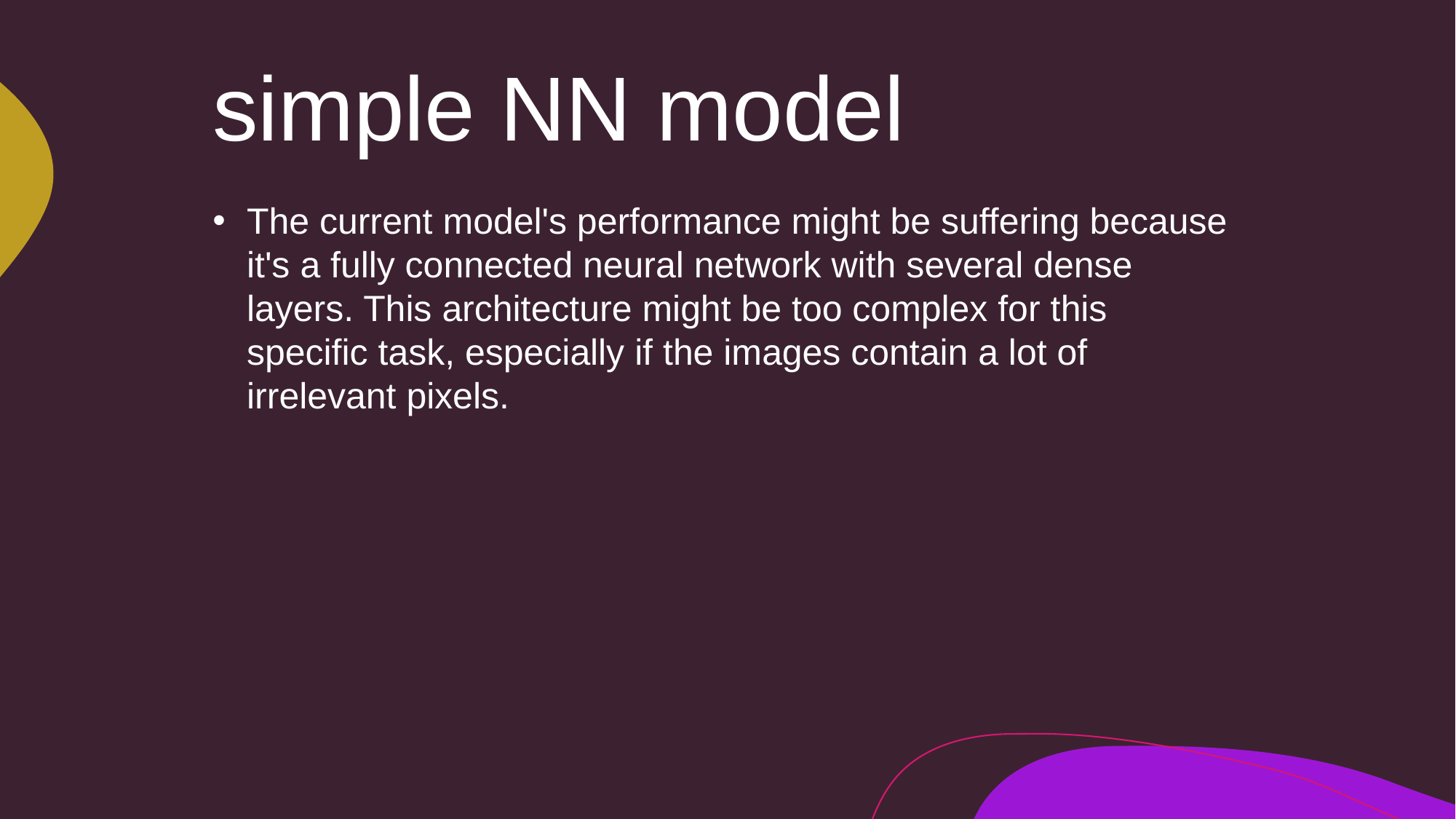

simple NN model
#
The current model's performance might be suffering because it's a fully connected neural network with several dense layers. This architecture might be too complex for this specific task, especially if the images contain a lot of irrelevant pixels.